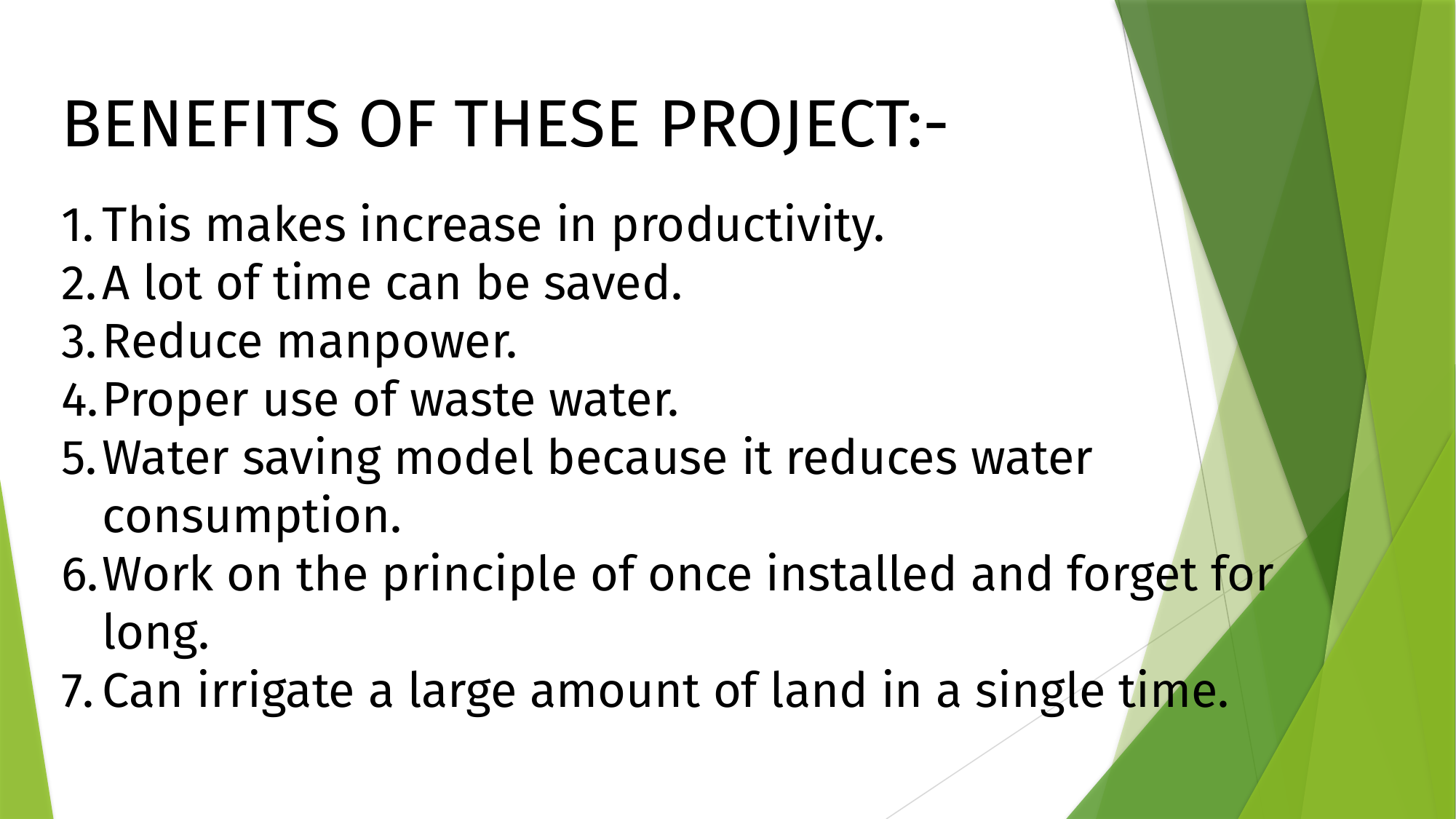

BENEFITS OF THESE PROJECT:-

This makes increase in productivity.
A lot of time can be saved.
Reduce manpower.
Proper use of waste water.
Water saving model because it reduces water consumption.
Work on the principle of once installed and forget for long.
Can irrigate a large amount of land in a single time.